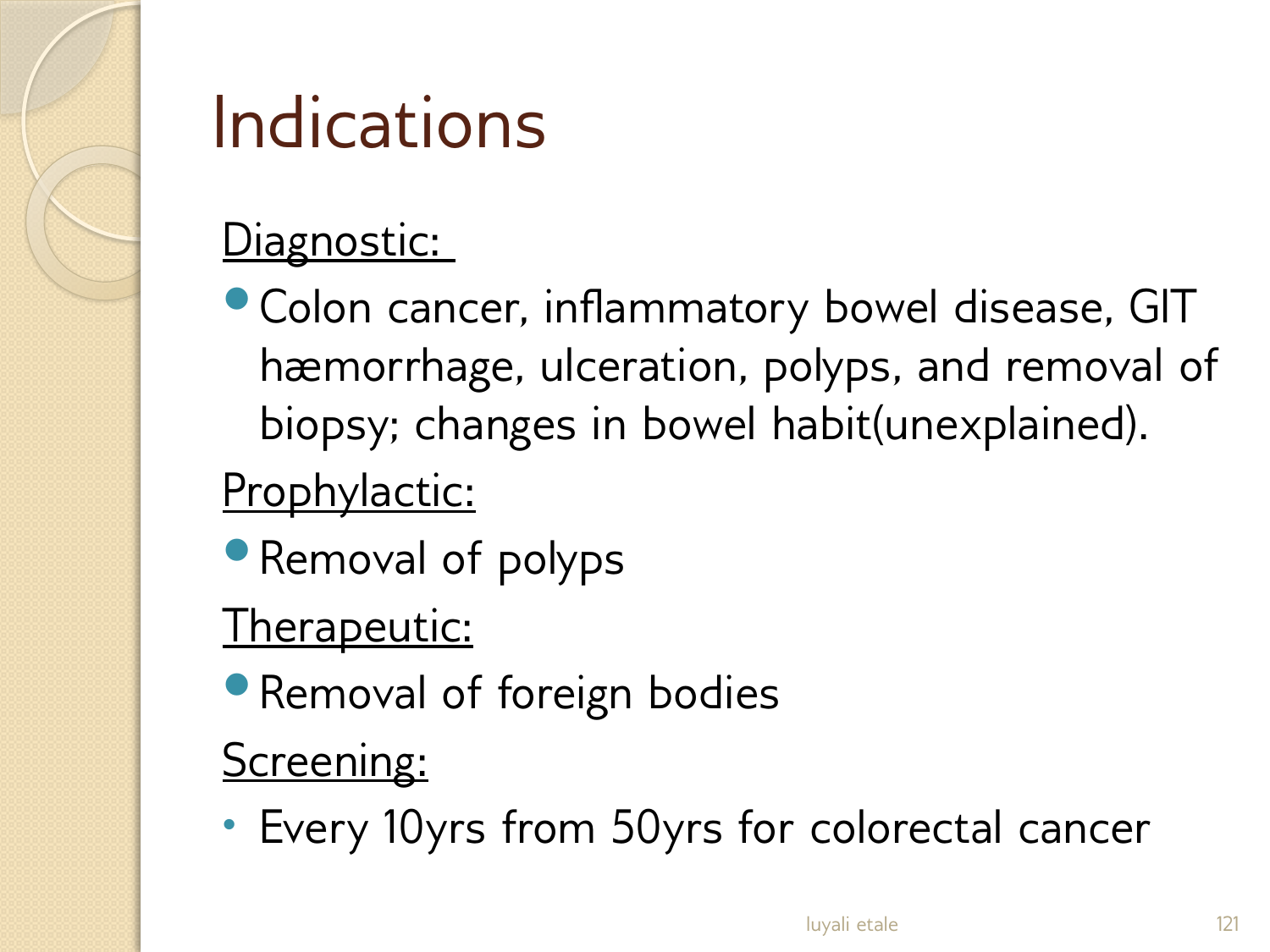

# Indications
Diagnostic:
Colon cancer, inflammatory bowel disease, GIT haemorrhage, ulceration, polyps, and removal of biopsy; changes in bowel habit(unexplained).
Prophylactic:
Removal of polyps
Therapeutic:
Removal of foreign bodies
Screening:
Every 10yrs from 50yrs for colorectal cancer
luyali etale
121